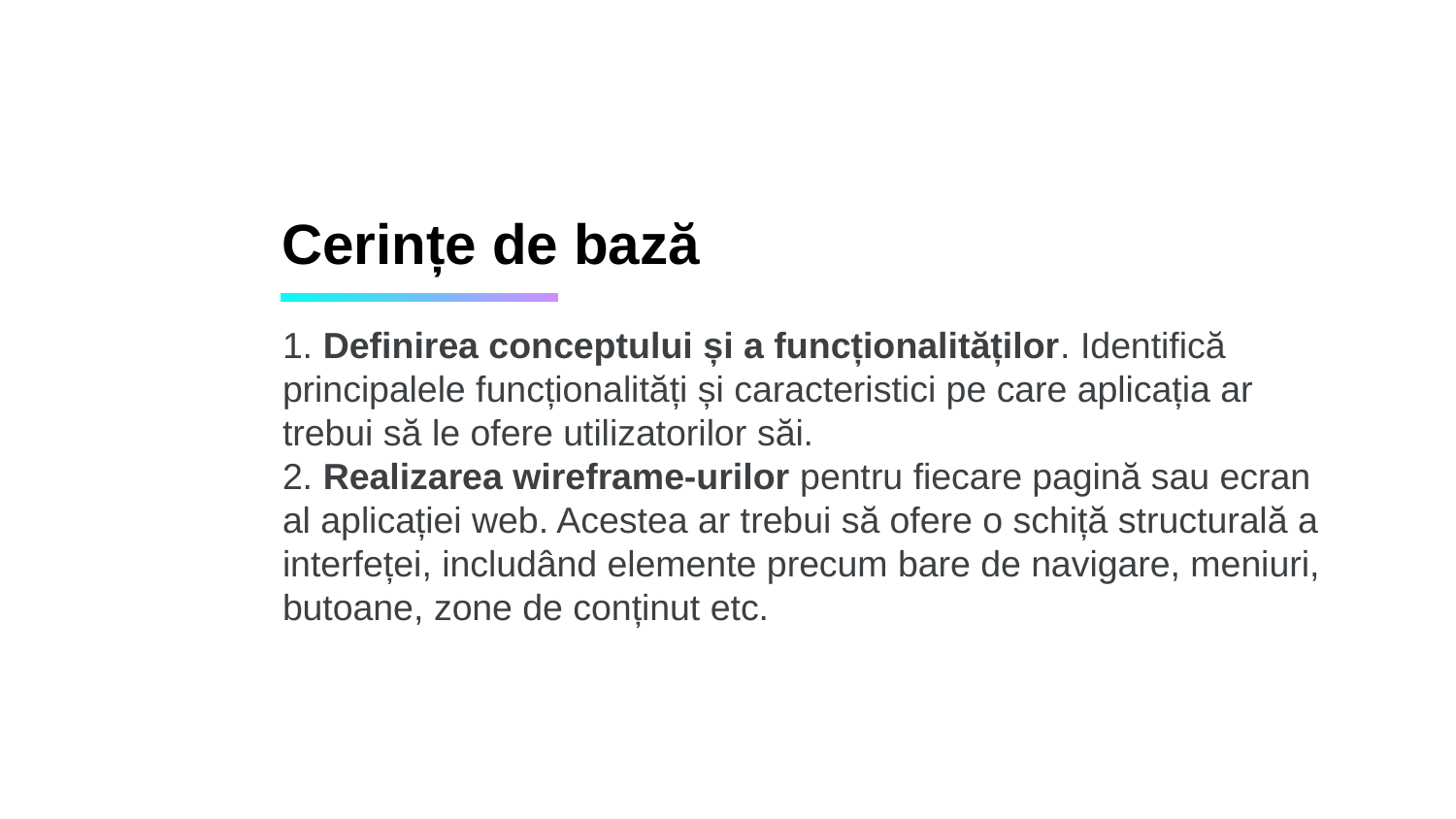

# Cerințe de bază

1. Definirea conceptului și a funcționalităților. Identifică principalele funcționalități și caracteristici pe care aplicația ar trebui să le ofere utilizatorilor săi.
2. Realizarea wireframe-urilor pentru fiecare pagină sau ecran al aplicației web. Acestea ar trebui să ofere o schiță structurală a interfeței, includând elemente precum bare de navigare, meniuri, butoane, zone de conținut etc.